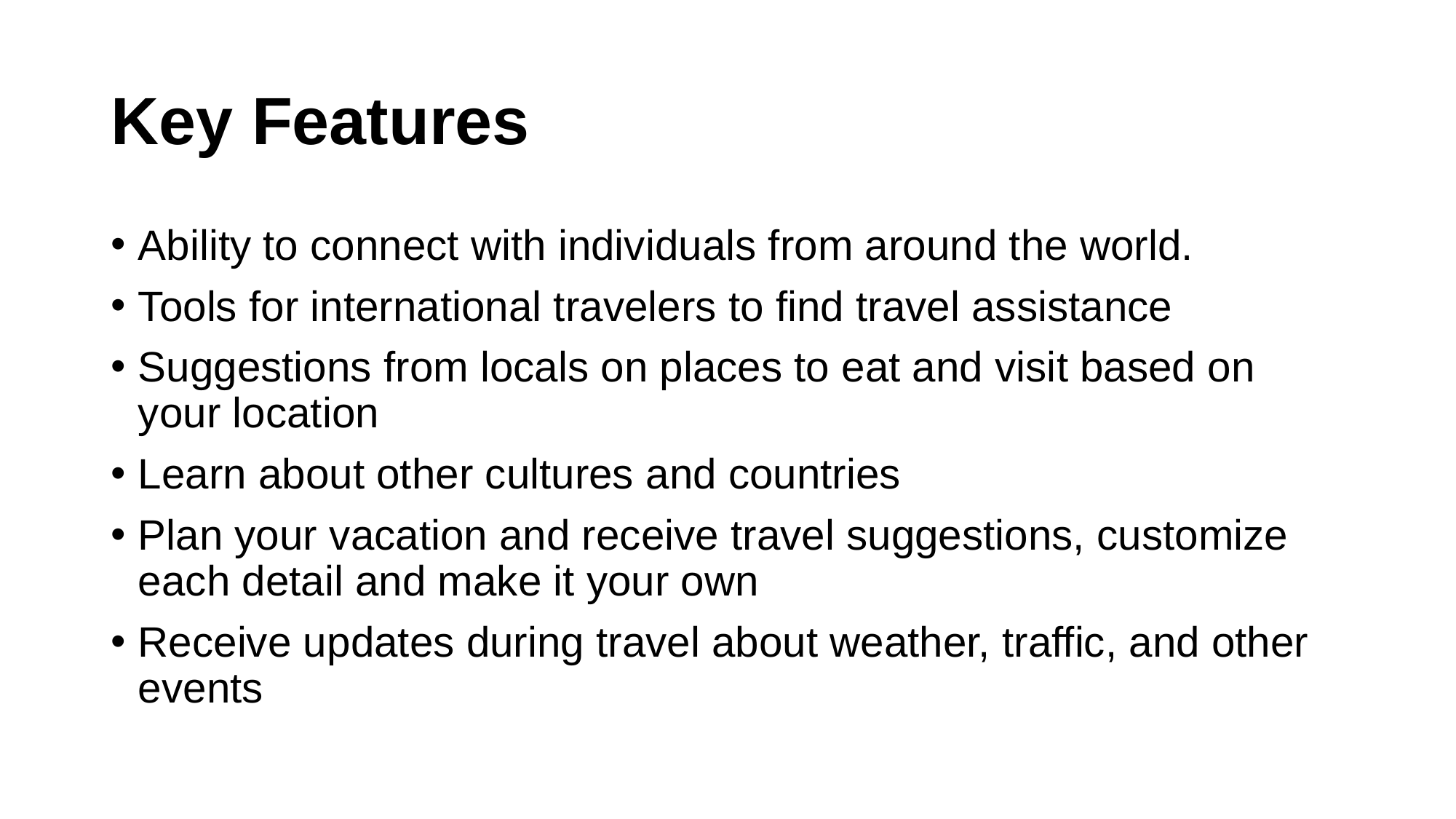

# Key Features
Ability to connect with individuals from around the world.
Tools for international travelers to find travel assistance
Suggestions from locals on places to eat and visit based on your location
Learn about other cultures and countries
Plan your vacation and receive travel suggestions, customize each detail and make it your own
Receive updates during travel about weather, traffic, and other events